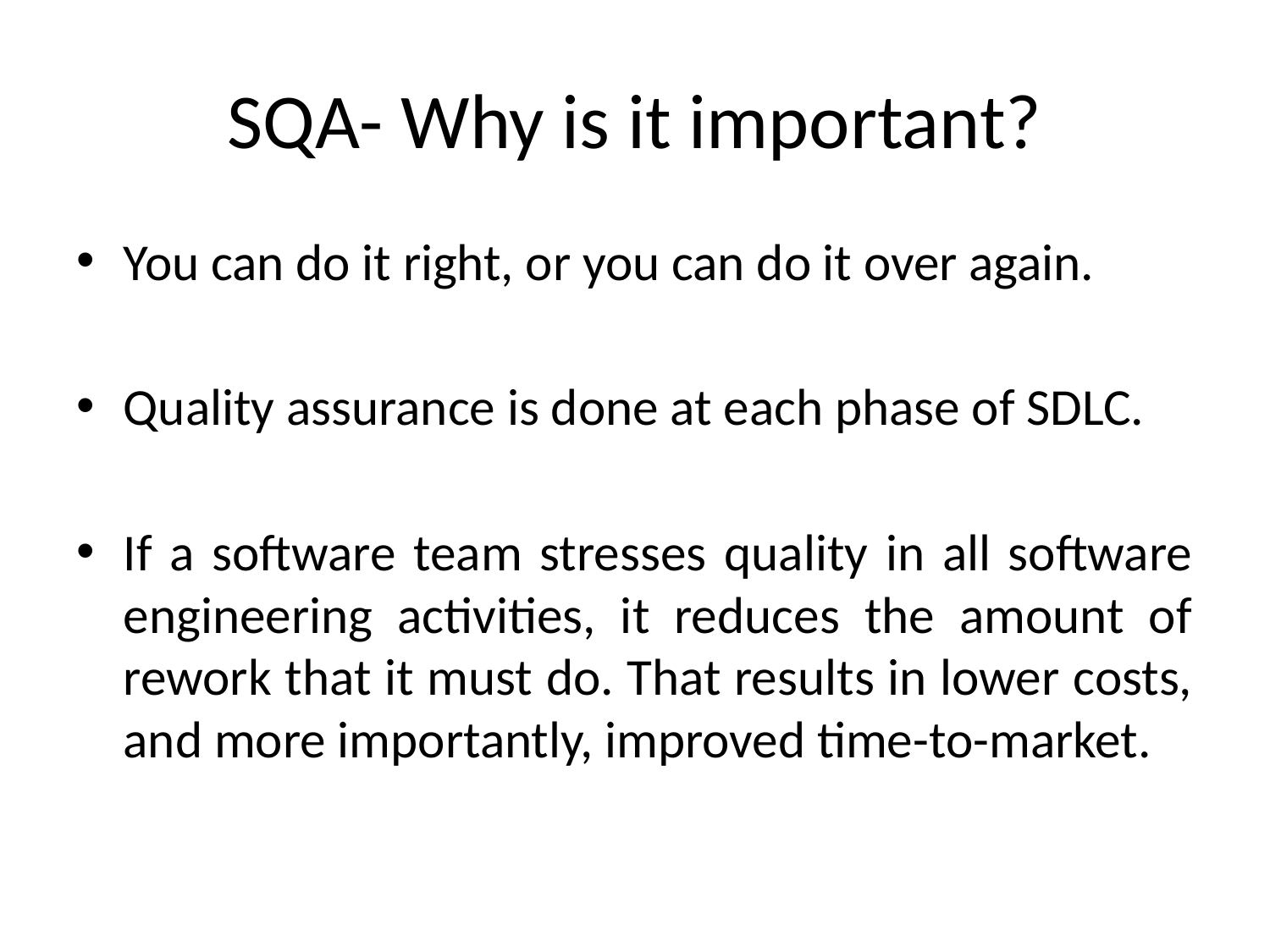

# SQA- Why is it important?
You can do it right, or you can do it over again.

Quality assurance is done at each phase of SDLC.

If a software team stresses quality in all software engineering activities, it reduces the amount of rework that it must do. That results in lower costs, and more importantly, improved time-to-market.